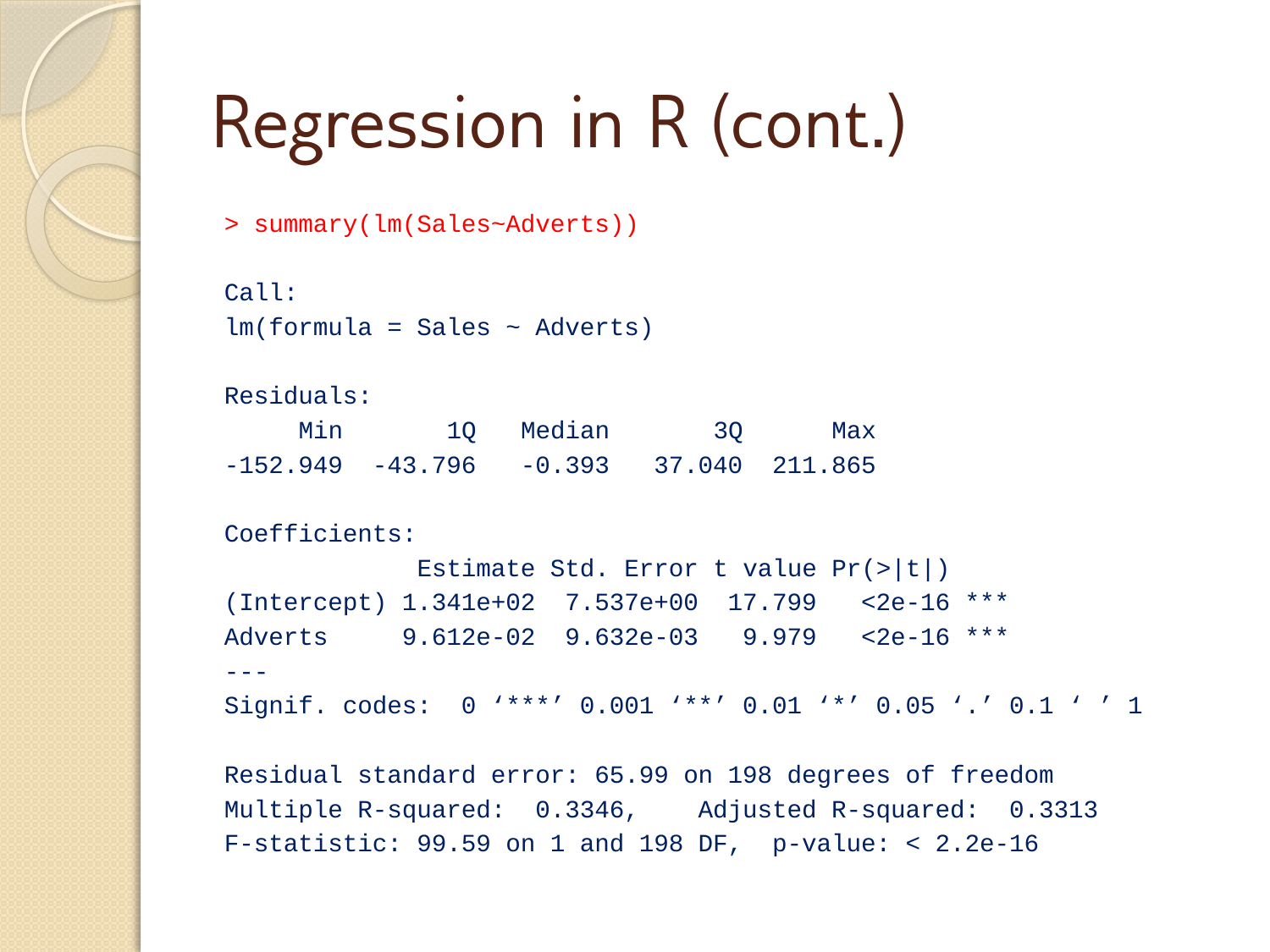

# Regression in R (cont.)
> summary(lm(Sales~Adverts))

Call:
lm(formula = Sales ~ Adverts)

Residuals:
     Min       1Q   Median       3Q      Max
-152.949  -43.796   -0.393   37.040  211.865

Coefficients:
             Estimate Std. Error t value Pr(>|t|)
(Intercept) 1.341e+02  7.537e+00  17.799   <2e-16 ***
Adverts     9.612e-02  9.632e-03   9.979   <2e-16 ***
---
Signif. codes:  0 ‘***’ 0.001 ‘**’ 0.01 ‘*’ 0.05 ‘.’ 0.1 ‘ ’ 1

Residual standard error: 65.99 on 198 degrees of freedom
Multiple R-squared:  0.3346,    Adjusted R-squared:  0.3313
F-statistic: 99.59 on 1 and 198 DF,  p-value: < 2.2e-16